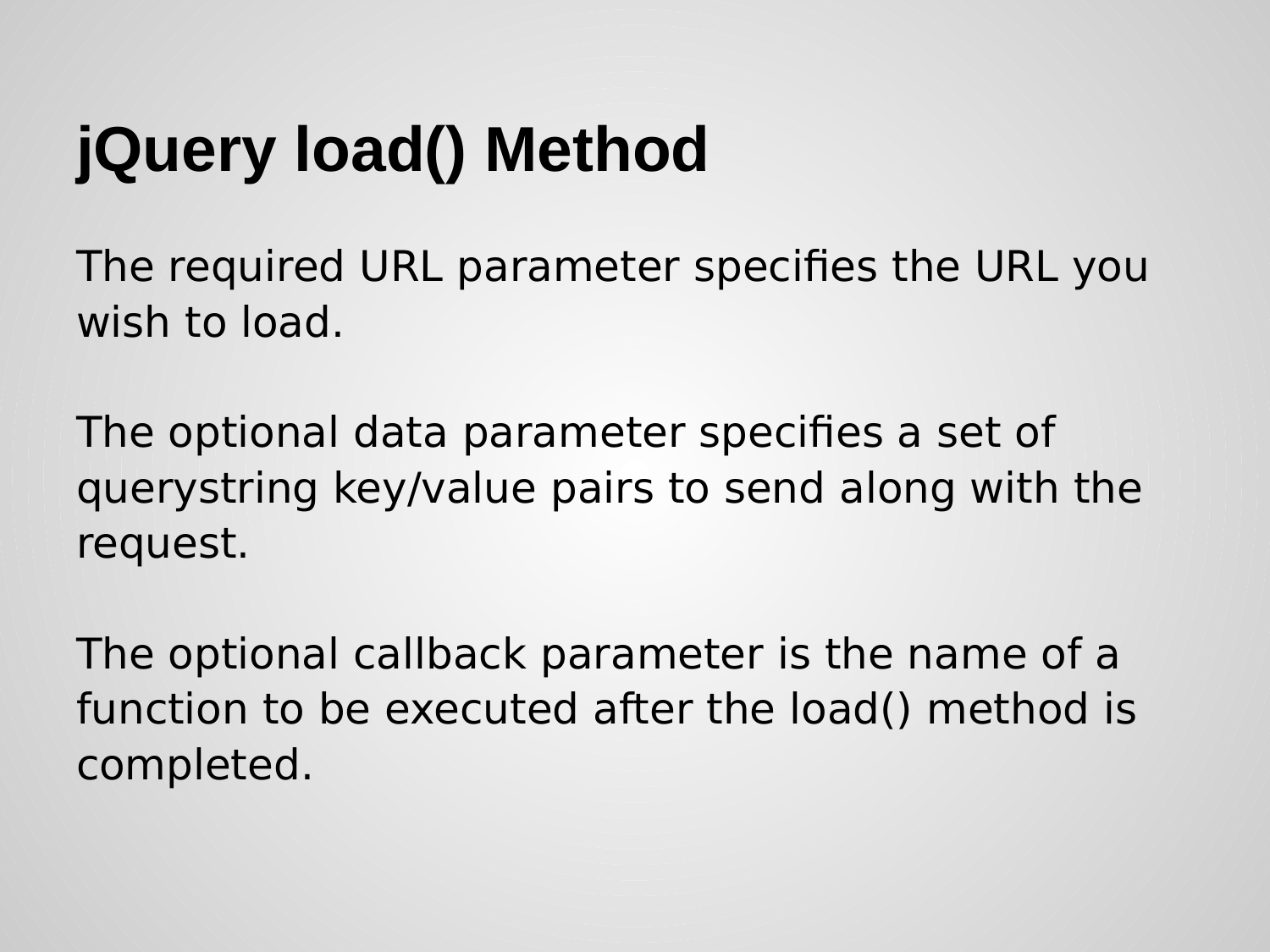

# jQuery load() Method
The required URL parameter specifies the URL you wish to load.

The optional data parameter specifies a set of querystring key/value pairs to send along with the request.

The optional callback parameter is the name of a function to be executed after the load() method is completed.